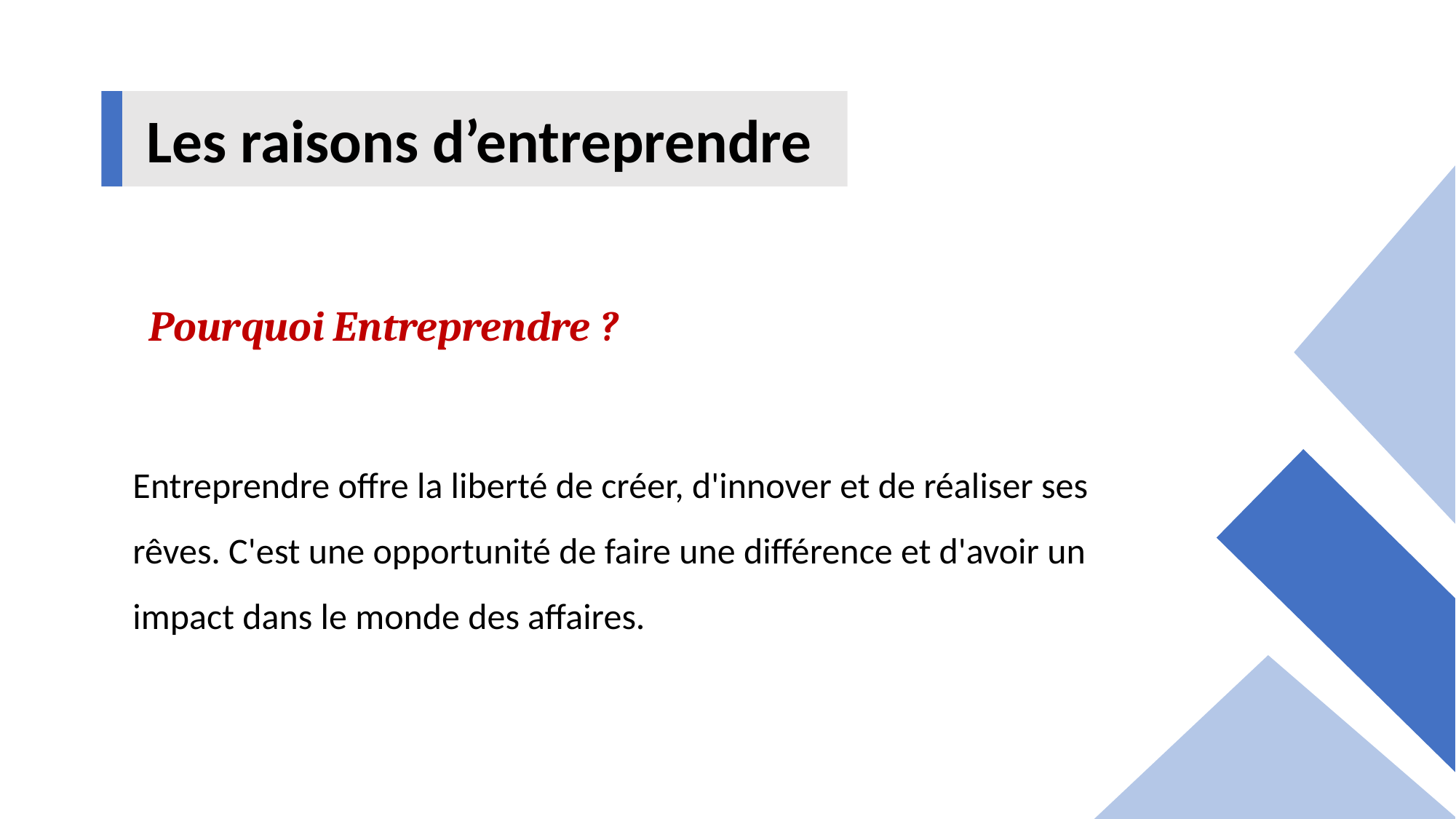

Les raisons d’entreprendre

Pourquoi Entreprendre ?

Entreprendre offre la liberté de créer, d'innover et de réaliser ses rêves. C'est une opportunité de faire une différence et d'avoir un impact dans le monde des affaires.